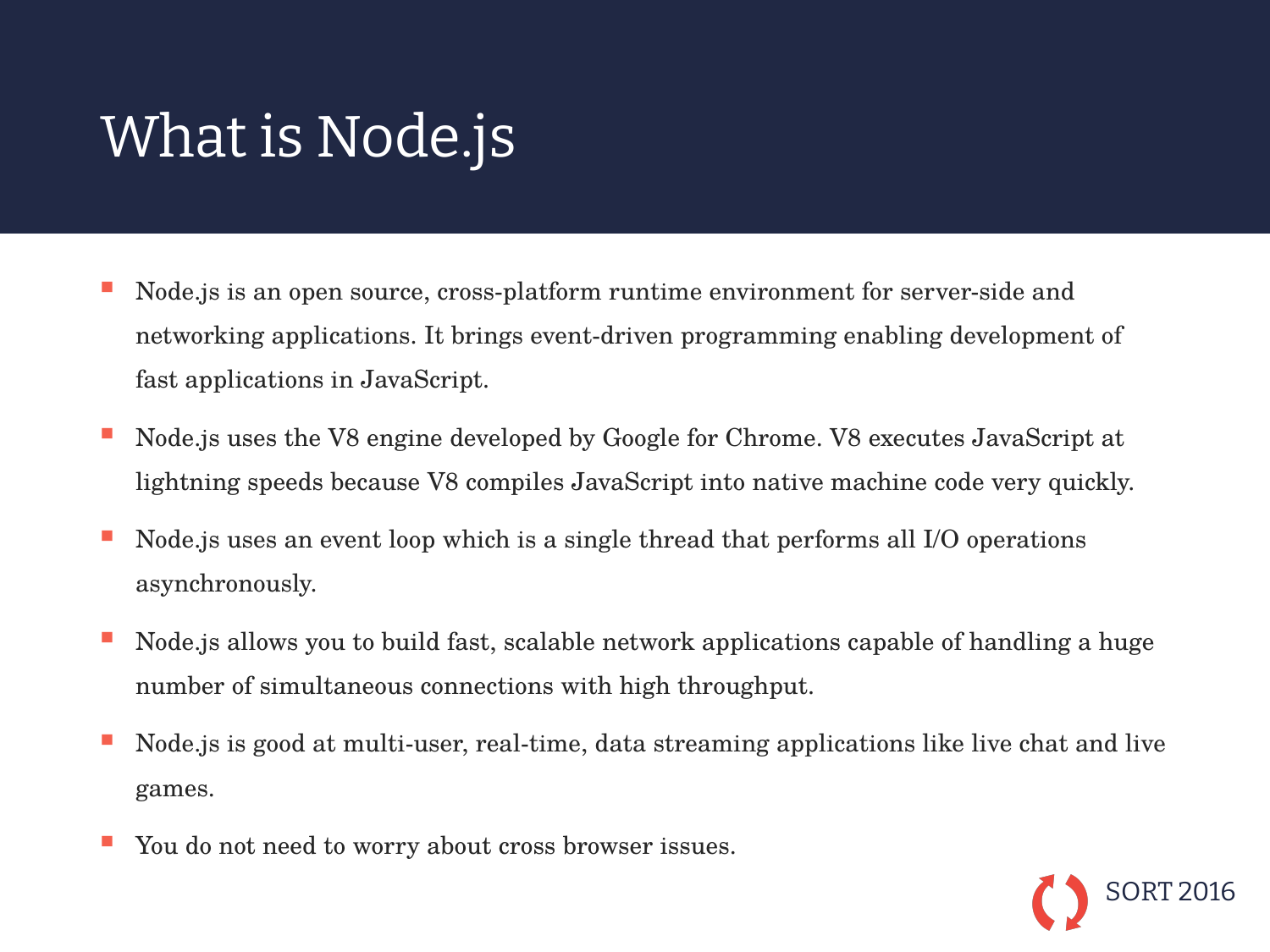

# What is Node.js
Node.js is an open source, cross-platform runtime environment for server-side and networking applications. It brings event-driven programming enabling development of fast applications in JavaScript.
Node.js uses the V8 engine developed by Google for Chrome. V8 executes JavaScript at lightning speeds because V8 compiles JavaScript into native machine code very quickly.
Node.js uses an event loop which is a single thread that performs all I/O operations asynchronously.
Node.js allows you to build fast, scalable network applications capable of handling a huge number of simultaneous connections with high throughput.
Node.js is good at multi-user, real-time, data streaming applications like live chat and live games.
You do not need to worry about cross browser issues.